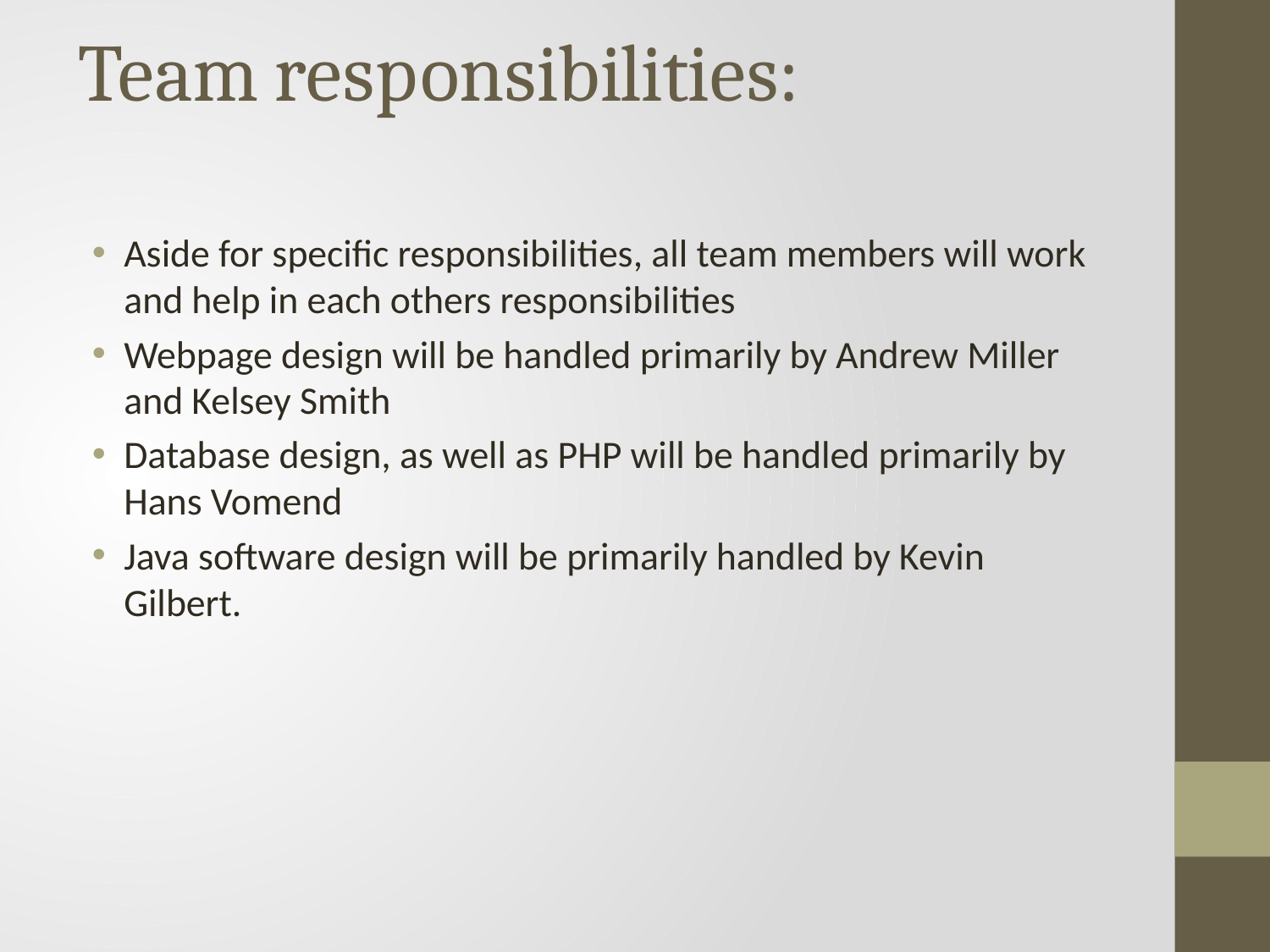

# Team responsibilities:
Aside for specific responsibilities, all team members will work and help in each others responsibilities
Webpage design will be handled primarily by Andrew Miller and Kelsey Smith
Database design, as well as PHP will be handled primarily by Hans Vomend
Java software design will be primarily handled by Kevin Gilbert.